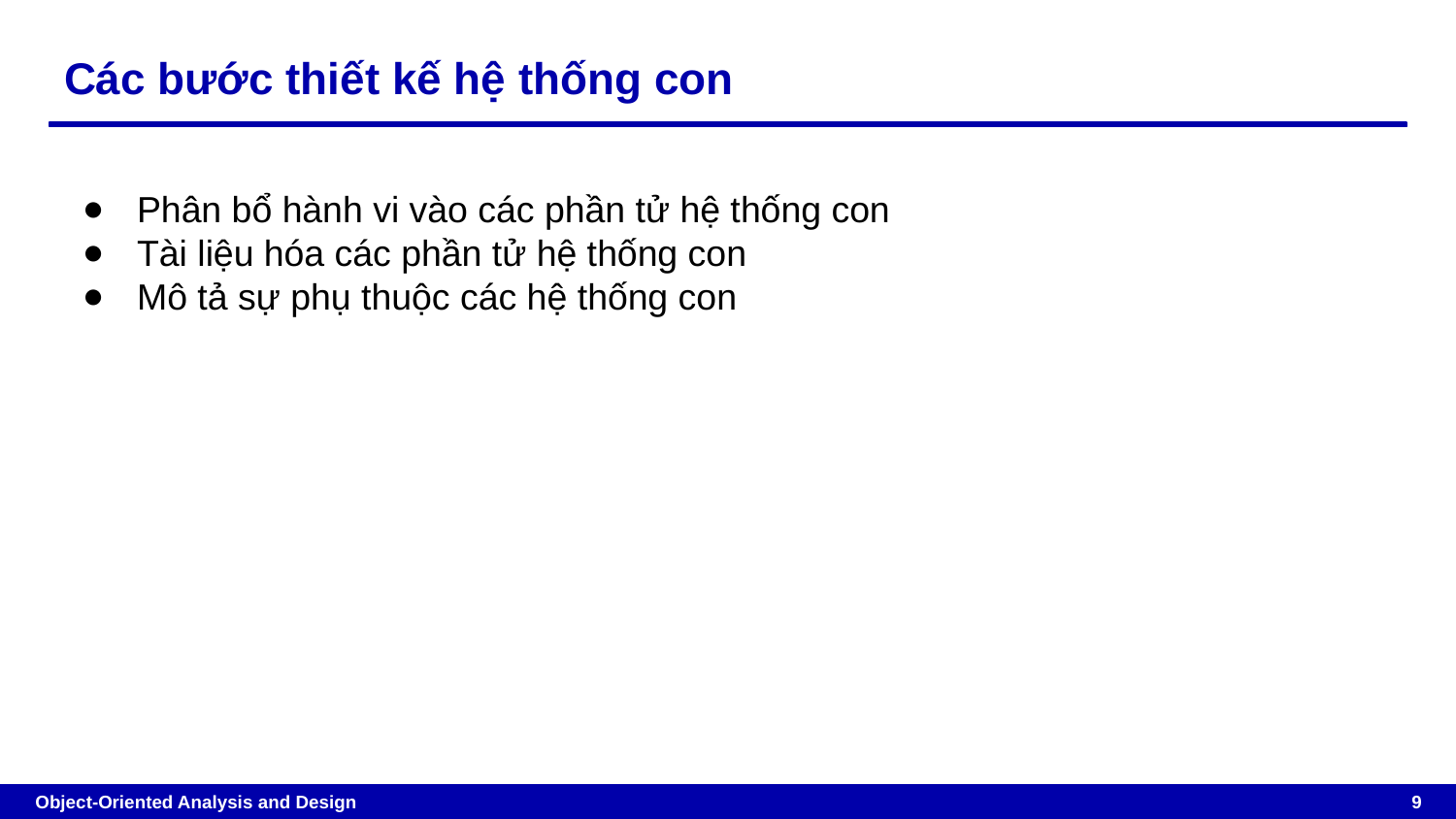

Các bước thiết kế hệ thống con

Phân bổ hành vi vào các phần tử hệ thống con
Tài liệu hóa các phần tử hệ thống con
Mô tả sự phụ thuộc các hệ thống con

9
Object-Oriented Analysis and Design